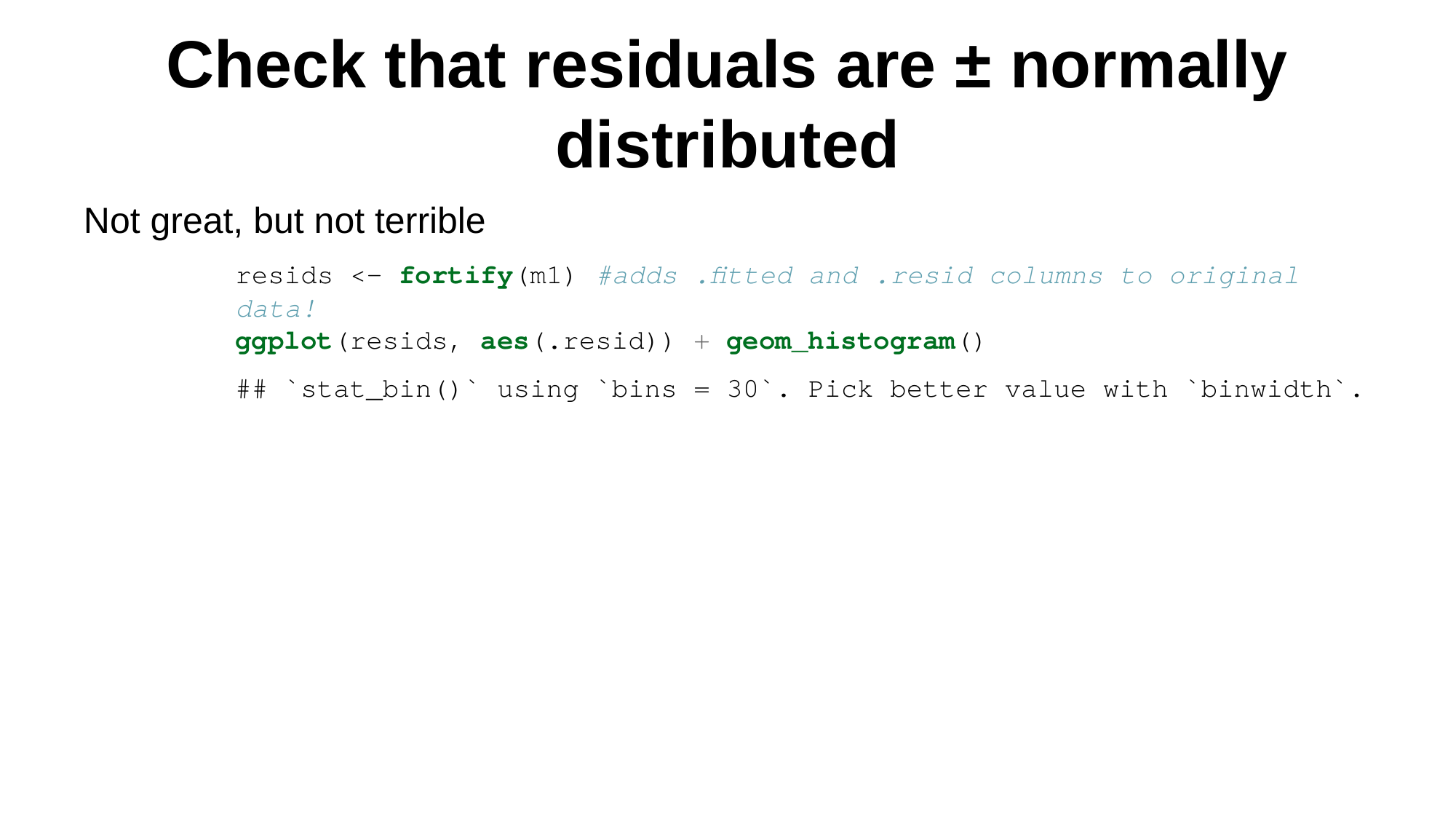

# Check that residuals are ± normally distributed
Not great, but not terrible
resids <- fortify(m1) #adds .fitted and .resid columns to original data!
ggplot(resids, aes(.resid)) + geom_histogram()
## `stat_bin()` using `bins = 30`. Pick better value with `binwidth`.